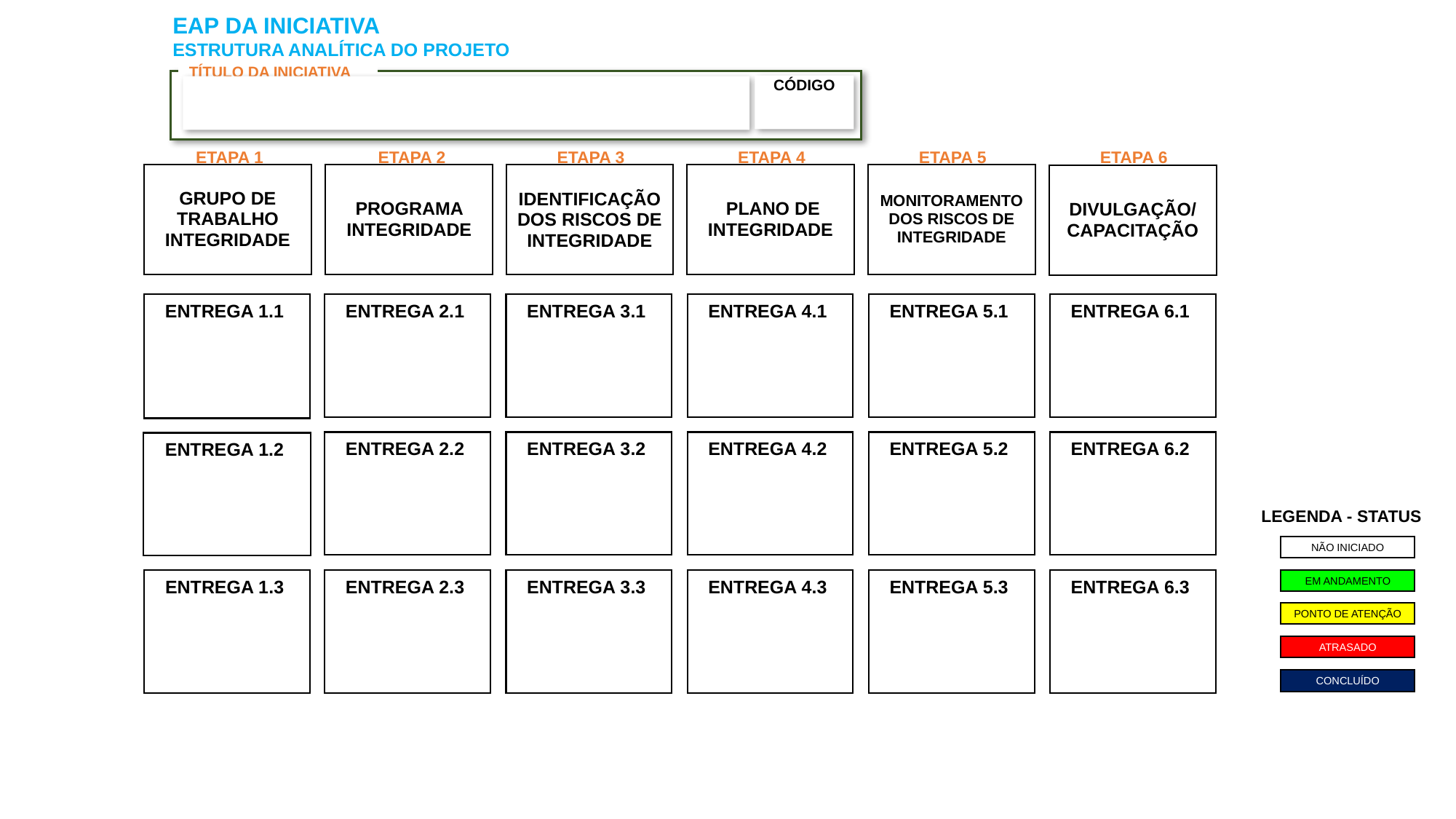

EAP DA INICIATIVA
ESTRUTURA ANALÍTICA DO PROJETO
TÍTULO DA INICIATIVA

CÓDIGO

ETAPA 1
ETAPA 2
ETAPA 3
ETAPA 4
ETAPA 5
ETAPA 6
GRUPO DE TRABALHO INTEGRIDADE
PROGRAMA INTEGRIDADE

IDENTIFICAÇÃO DOS RISCOS DE INTEGRIDADE

 PLANO DE INTEGRIDADE
MONITORAMENTO DOS RISCOS DE INTEGRIDADE
DIVULGAÇÃO/
CAPACITAÇÃO
ENTREGA 1.1
ENTREGA 2.1
ENTREGA 3.1
ENTREGA 4.1
ENTREGA 5.1
ENTREGA 6.1
|  |
| --- |
|  |
| --- |
|  |
| --- |
|  |
| --- |
|  |
| --- |
|  |
| --- |
ENTREGA 2.2
ENTREGA 3.2
ENTREGA 4.2
ENTREGA 5.2
ENTREGA 6.2
ENTREGA 1.2

|  |
| --- |
|  |
| --- |
|  |
| --- |
|  |
| --- |
|  |
| --- |
|  |
| --- |
LEGENDA - STATUS
NÃO INICIADO
ENTREGA 2.3
ENTREGA 3.3
ENTREGA 4.3
ENTREGA 5.3
ENTREGA 6.3
ENTREGA 1.3

EM ANDAMENTO
|  |
| --- |
|  |
| --- |
|  |
| --- |
|  |
| --- |
|  |
| --- |
PONTO DE ATENÇÃO
|  |
| --- |
ATRASADO
CONCLUÍDO